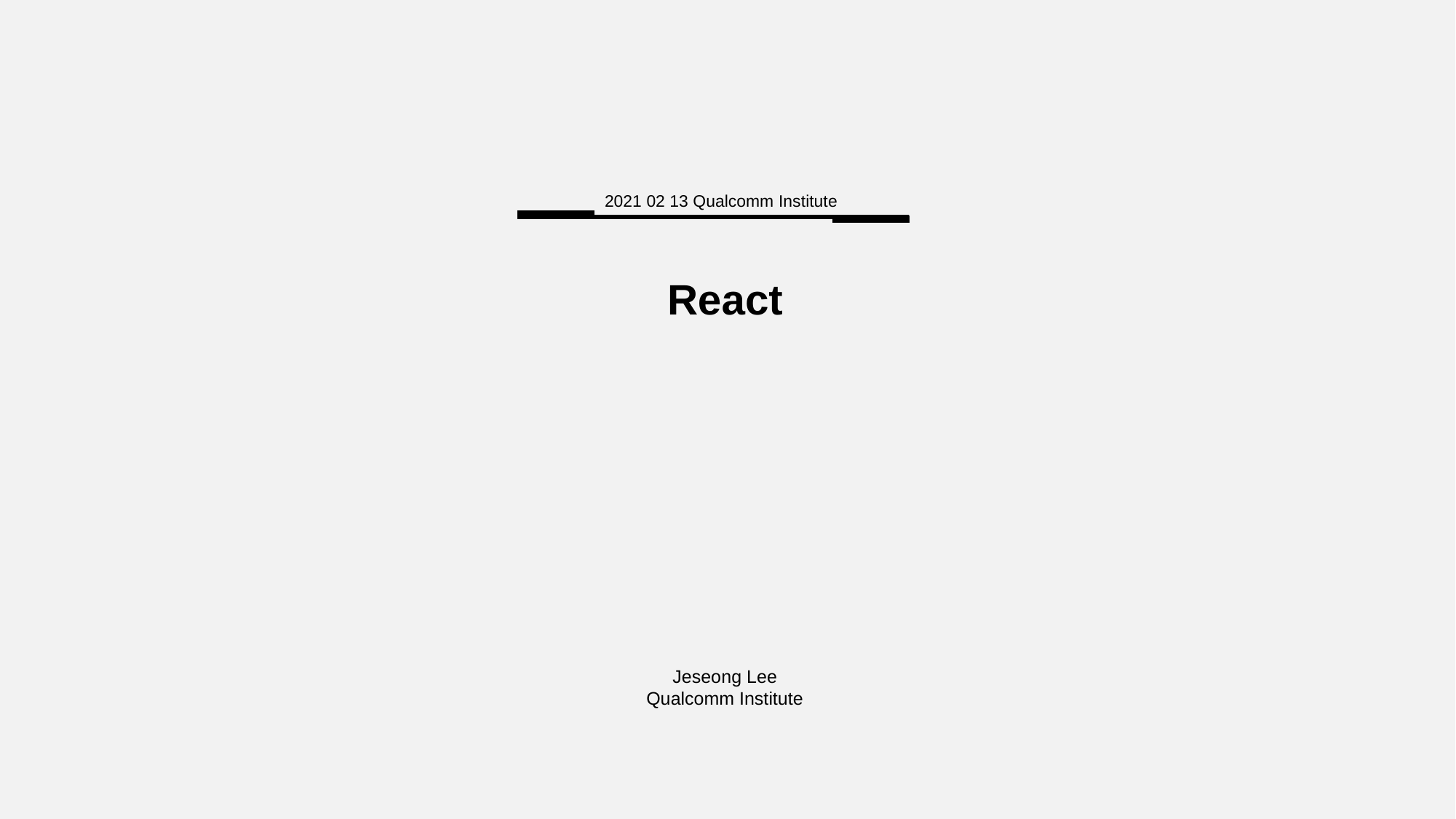

2021 02 13 Qualcomm Institute

React
Jeseong Lee
Qualcomm Institute